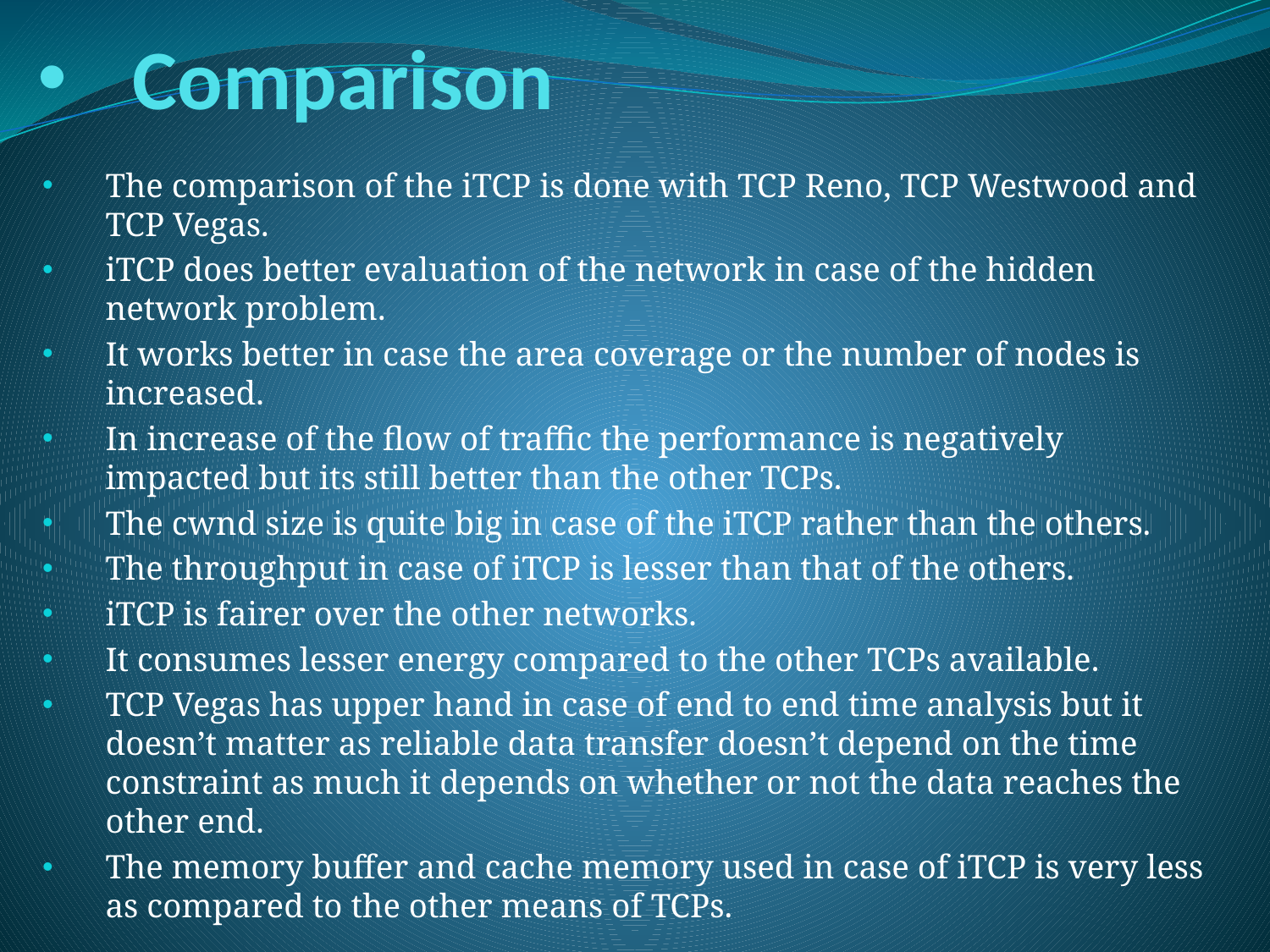

Comparison
The comparison of the iTCP is done with TCP Reno, TCP Westwood and TCP Vegas.
iTCP does better evaluation of the network in case of the hidden network problem.
It works better in case the area coverage or the number of nodes is increased.
In increase of the flow of traffic the performance is negatively impacted but its still better than the other TCPs.
The cwnd size is quite big in case of the iTCP rather than the others.
The throughput in case of iTCP is lesser than that of the others.
iTCP is fairer over the other networks.
It consumes lesser energy compared to the other TCPs available.
TCP Vegas has upper hand in case of end to end time analysis but it doesn’t matter as reliable data transfer doesn’t depend on the time constraint as much it depends on whether or not the data reaches the other end.
The memory buffer and cache memory used in case of iTCP is very less as compared to the other means of TCPs.